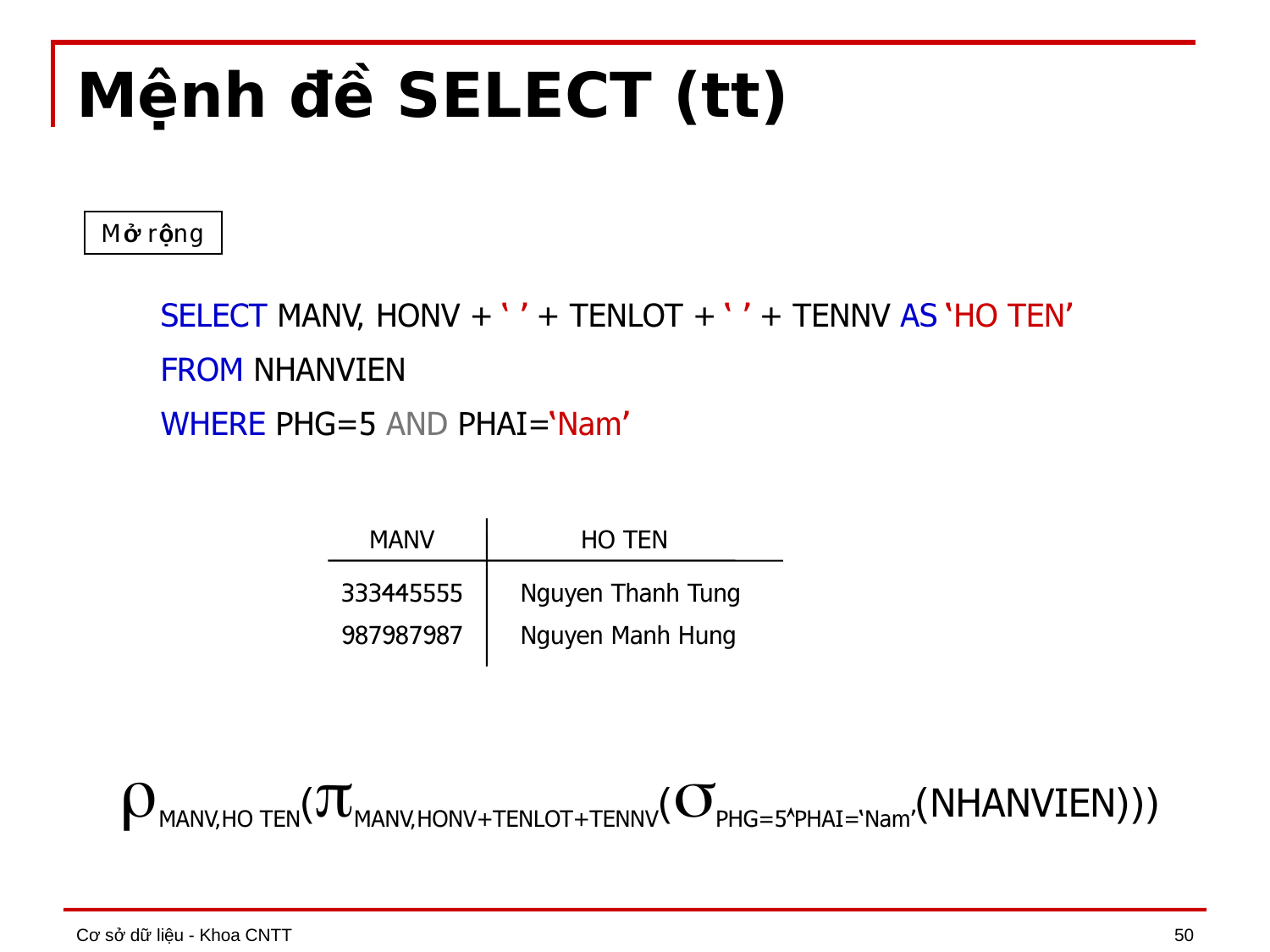

# Mệnh đề SELECT (tt)
Mở rộng
SELECT MANV, HONV + ‘ ’ + TENLOT + ‘ ’ + TENNV AS ‘HO TEN’
FROM NHANVIEN
WHERE PHG=5 AND PHAI=‘Nam’
MANV
HO TEN

333445555
Nguyen Thanh Tung
987987987
Nguyen Manh Hung
ρMANV,HO TEN(πMANV,HONV+TENLOT+TENNV(σPHG=5∧PHAI=‘Nam’(NHANVIEN)))
Cơ sở dữ liệu - Khoa CNTT
50